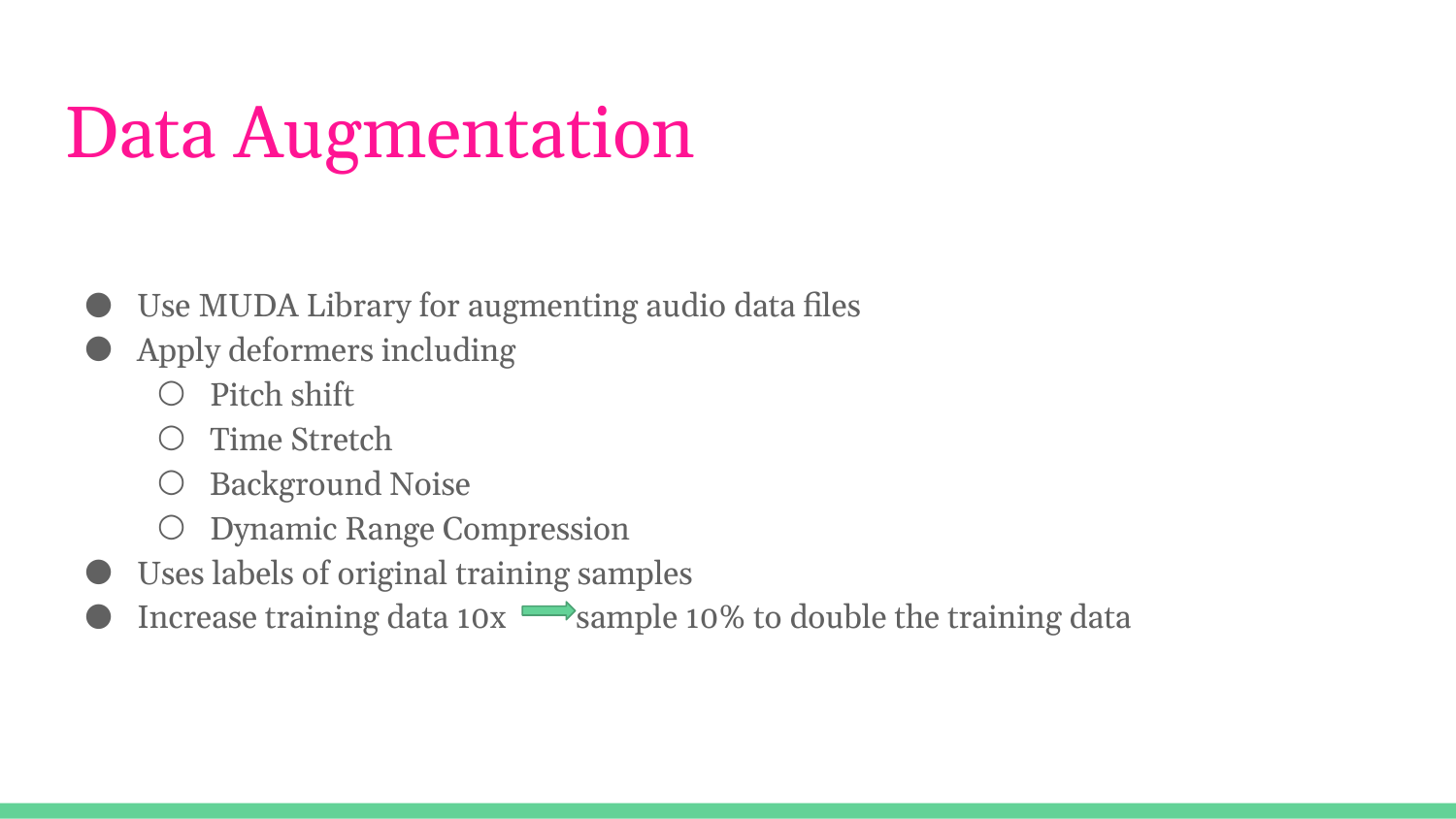

# Data Augmentation

Use MUDA Library for augmenting audio data files
Apply deformers including
Pitch shift
Time Stretch
Background Noise
Dynamic Range Compression
Uses labels of original training samples
Increase training data 10x         sample 10% to double the training data